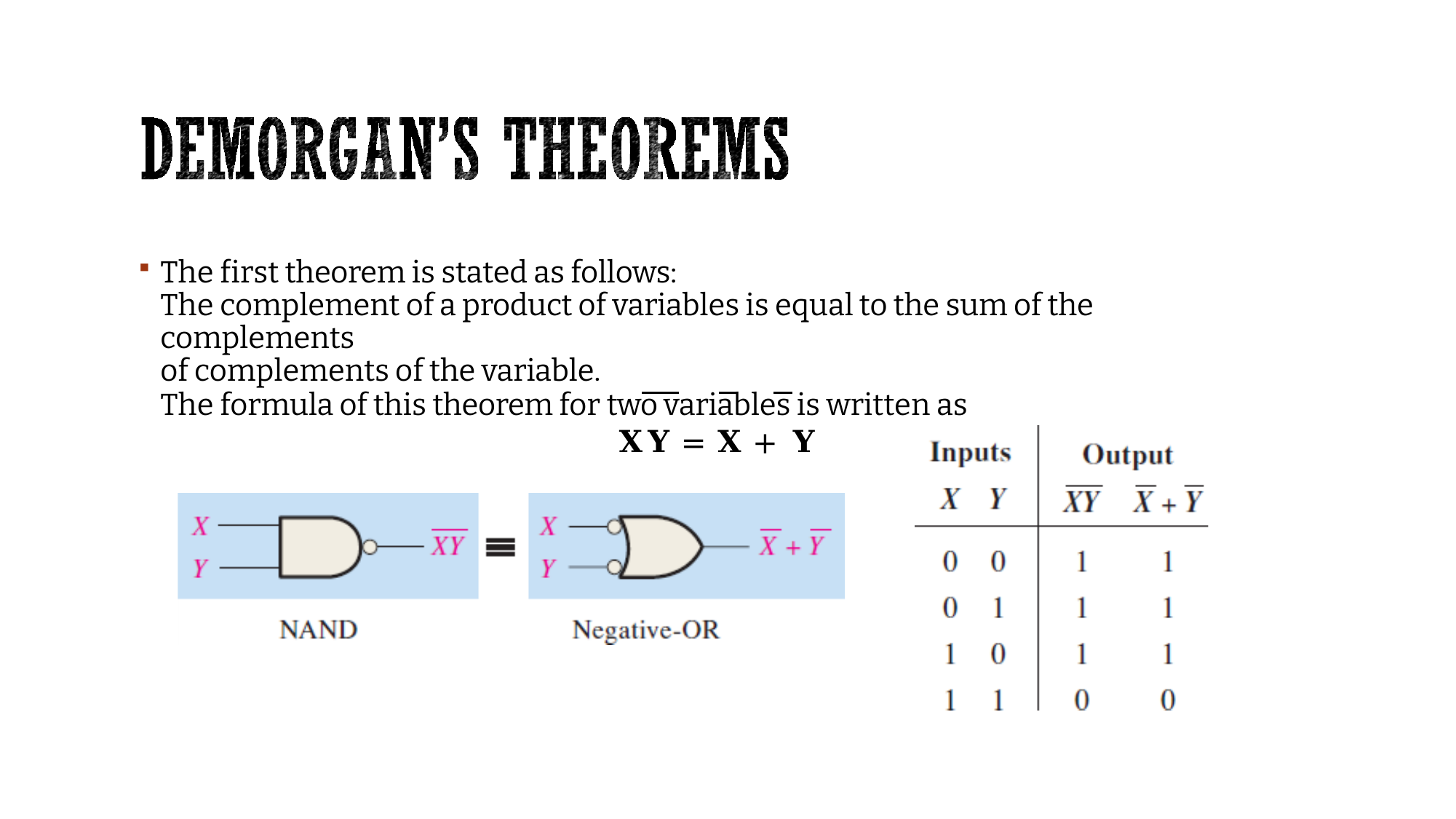

The first theorem is stated as follows:
The complement of a product of variables is equal to the sum of the complements
of complements of the variable.
The formula of this theorem for two variables is written as
𝐗𝐘 = 𝐗 + 𝐘